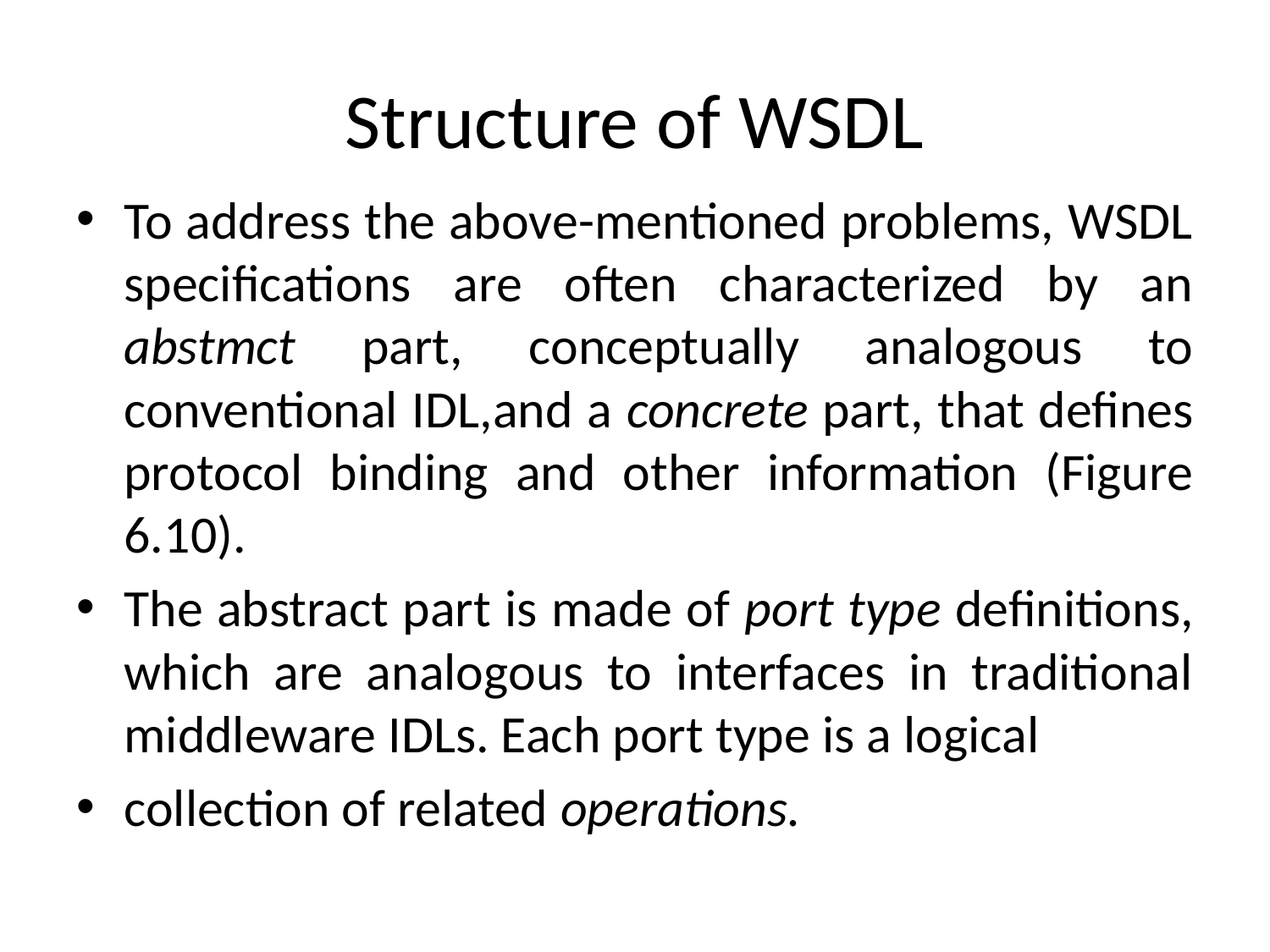

# Structure of WSDL
To address the above-mentioned problems, WSDL specifications are often characterized by an abstmct part, conceptually analogous to conventional IDL,and a concrete part, that defines protocol binding and other information (Figure 6.10).
The abstract part is made of port type definitions, which are analogous to interfaces in traditional middleware IDLs. Each port type is a logical
collection of related operations.